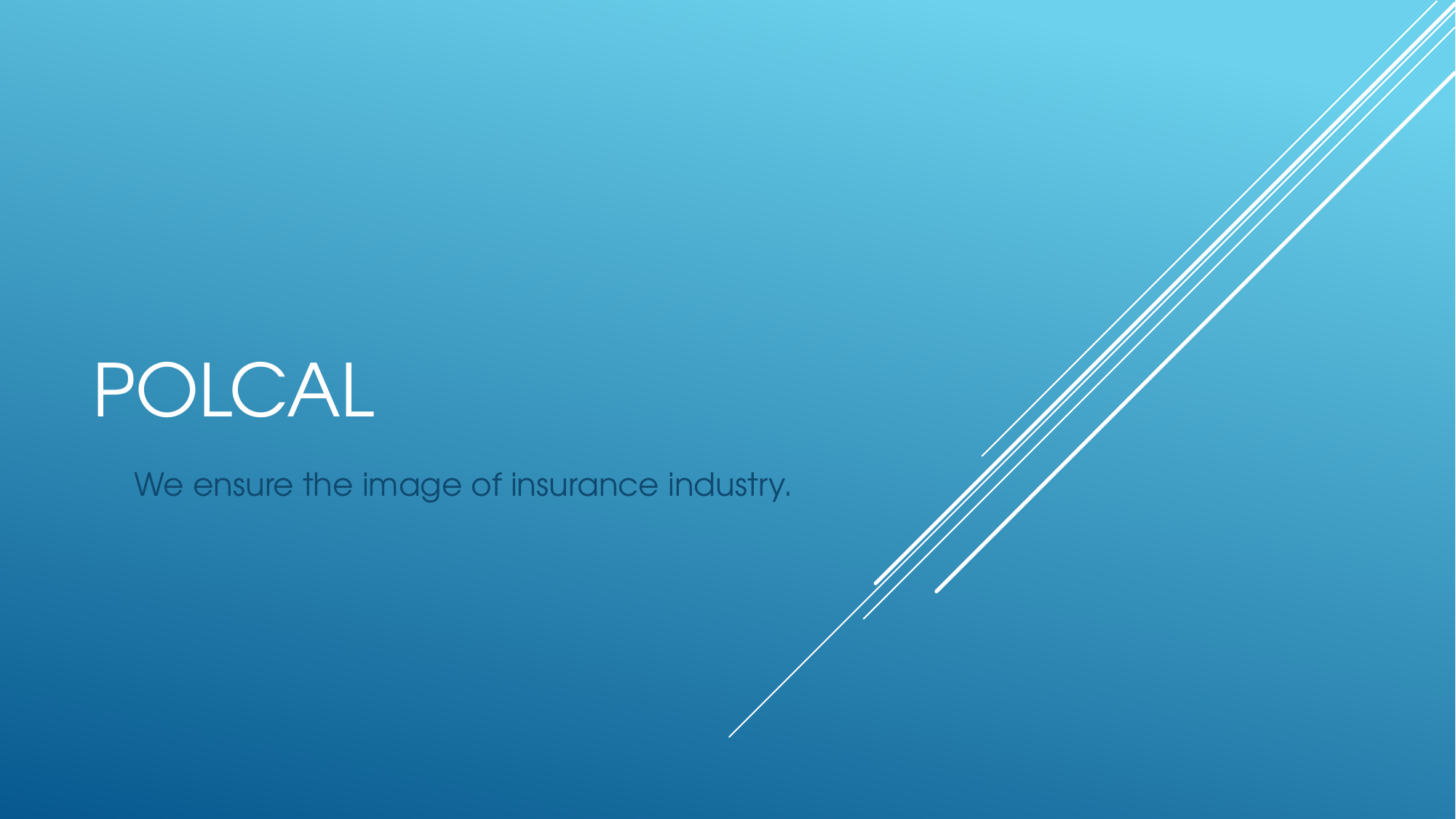

# POLCAL
We ensure the image of insurance industry.